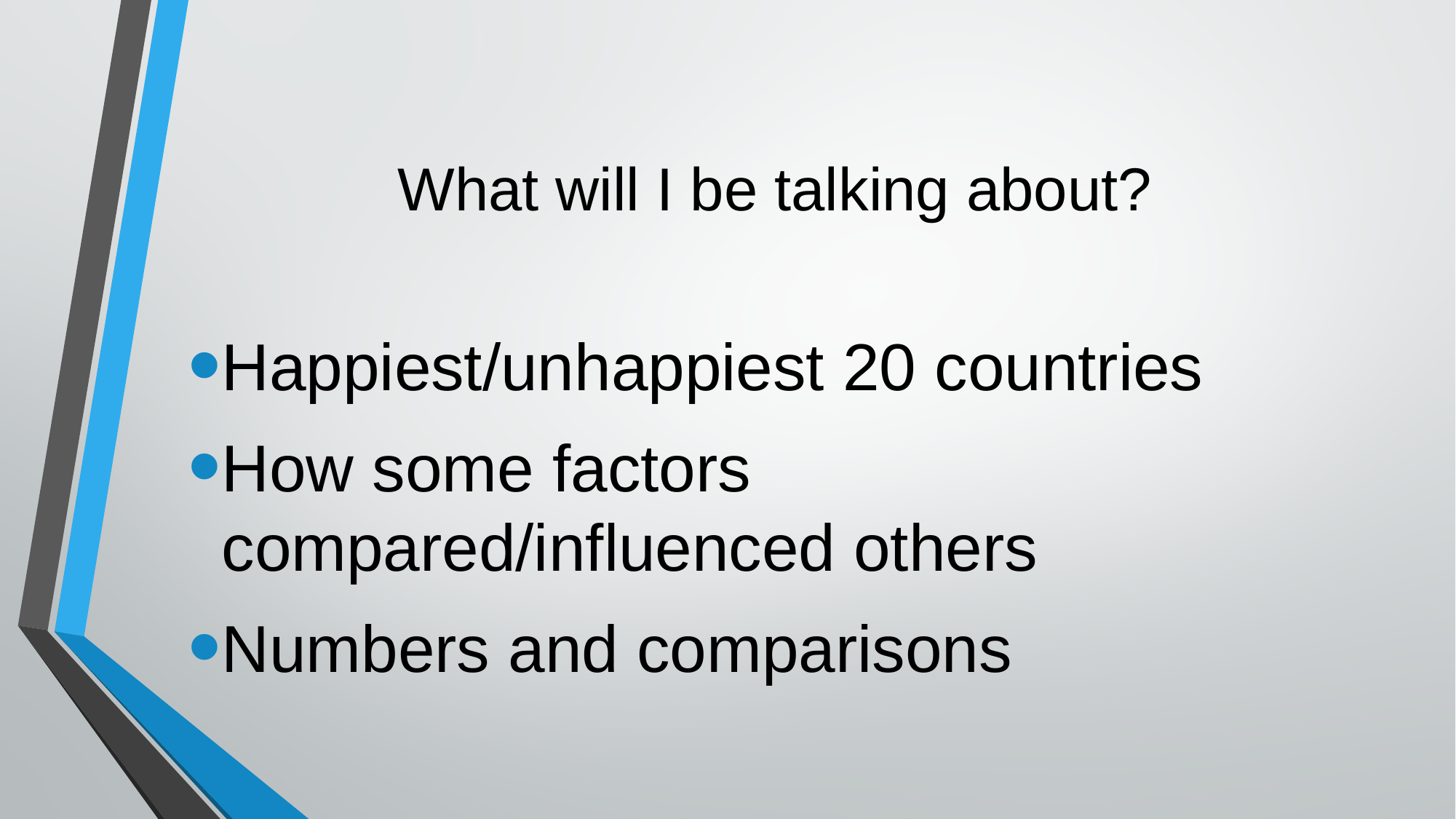

# What will I be talking about?
Happiest/unhappiest 20 countries
How some factors compared/influenced others
Numbers and comparisons